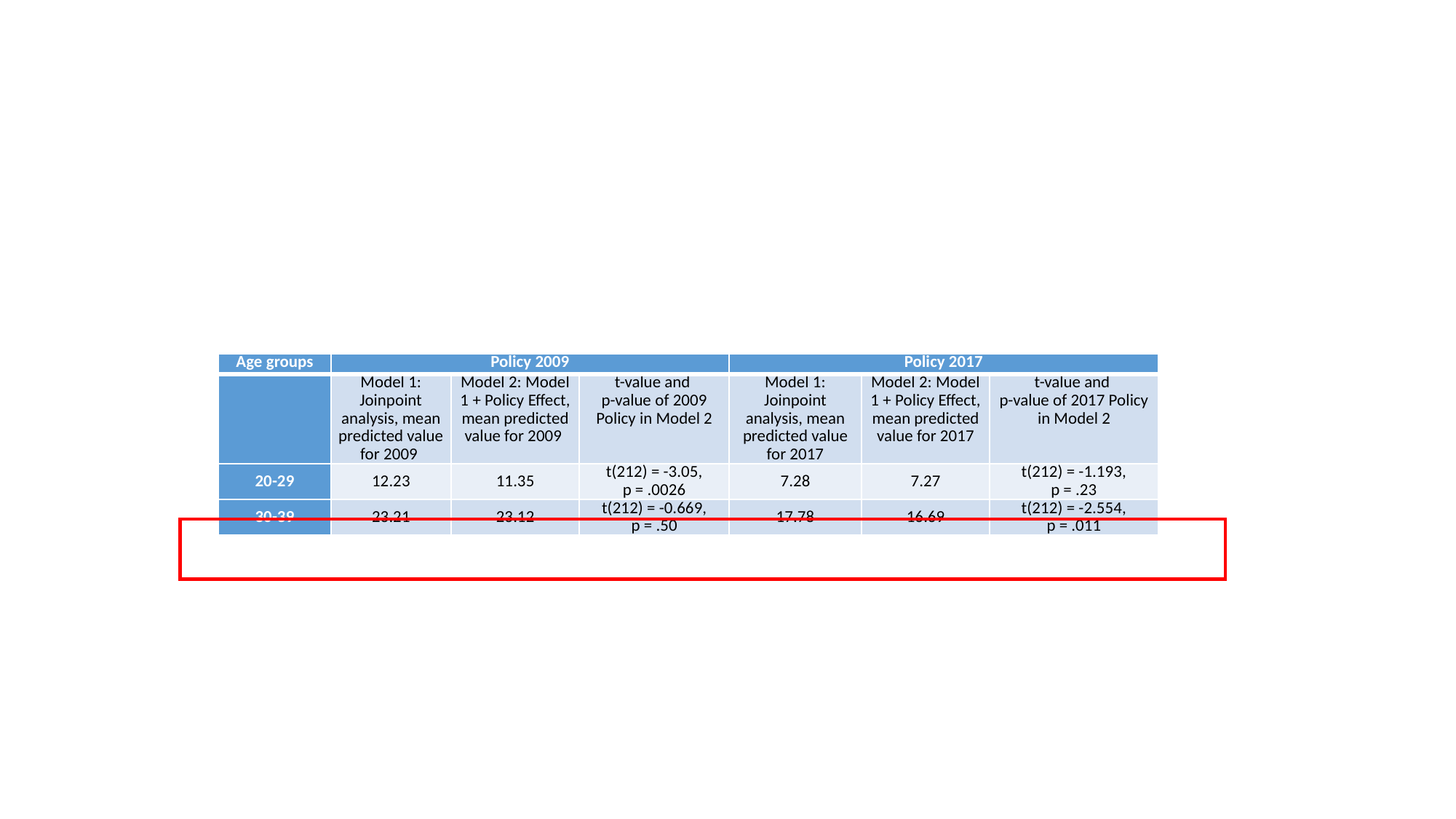

#
| Age groups | Policy 2009 |  |  | Policy 2017 |  |  |
| --- | --- | --- | --- | --- | --- | --- |
|  | Model 1: Joinpoint analysis, mean predicted value for 2009 | Model 2: Model 1 + Policy Effect, mean predicted value for 2009 | t-value and p-value of 2009 Policy in Model 2 | Model 1: Joinpoint analysis, mean predicted value for 2017 | Model 2: Model 1 + Policy Effect, mean predicted value for 2017 | t-value and p-value of 2017 Policy in Model 2 |
| 20-29 | 12.23 | 11.35 | t(212) = -3.05, p = .0026 | 7.28 | 7.27 | t(212) = -1.193, p = .23 |
| 30-39 | 23.21 | 23.12 | t(212) = -0.669, p = .50 | 17.78 | 16.69 | t(212) = -2.554, p = .011 |